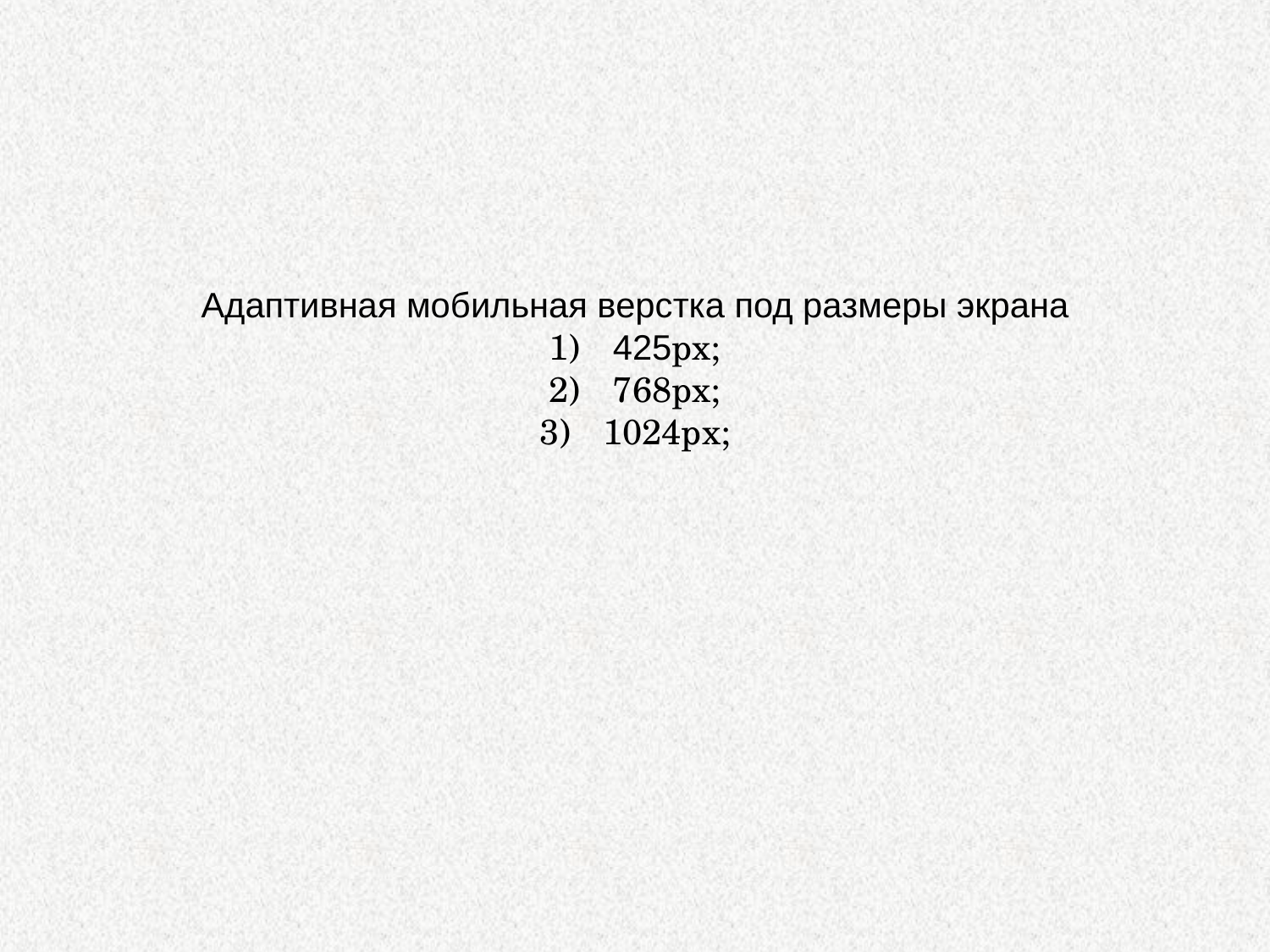

Адаптивная мобильная верстка под размеры экрана
425px;
768px;
1024px;